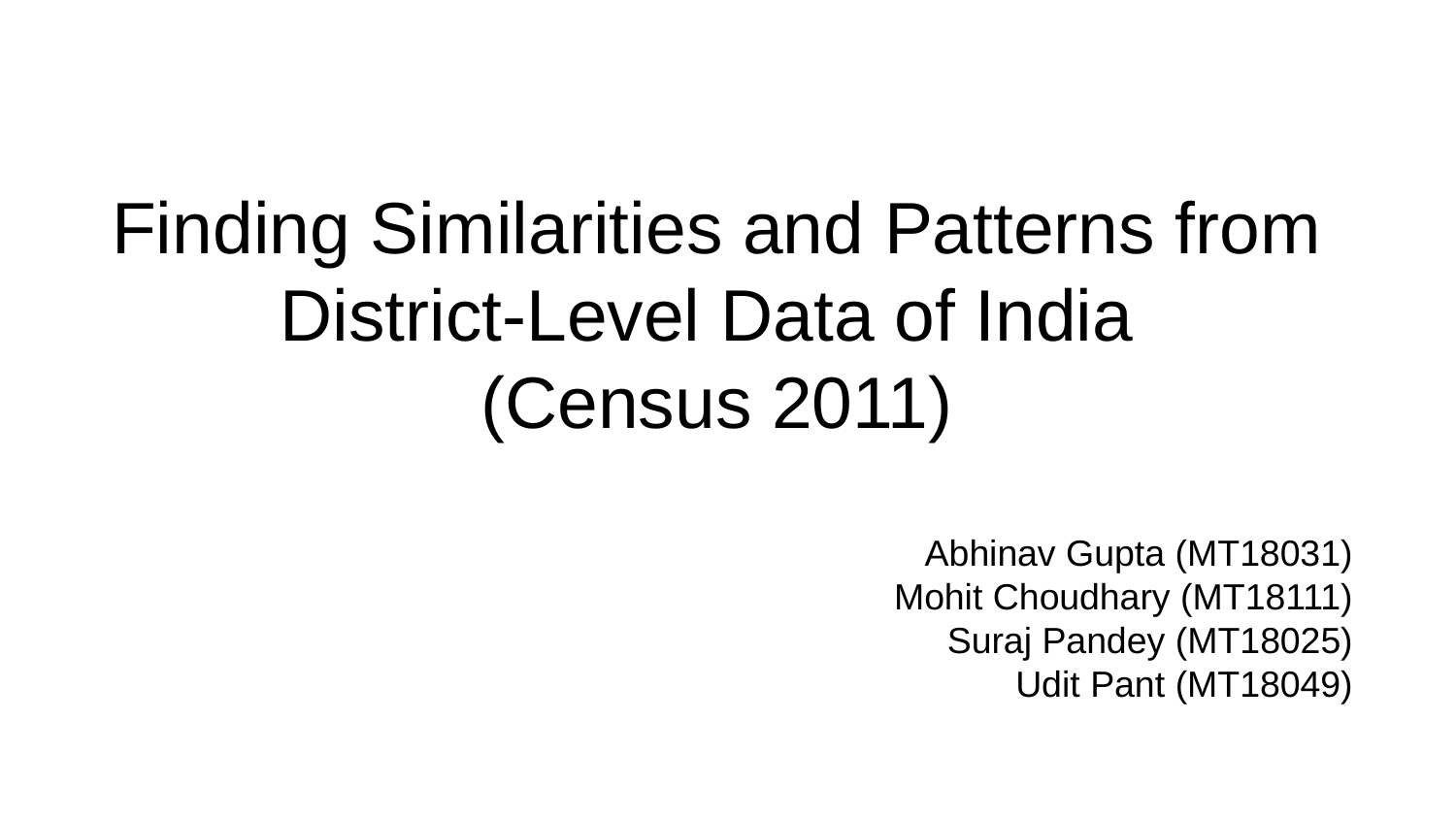

# Finding Similarities and Patterns from District-Level Data of India
(Census 2011)
Abhinav Gupta (MT18031)
Mohit Choudhary (MT18111)
Suraj Pandey (MT18025)
Udit Pant (MT18049)